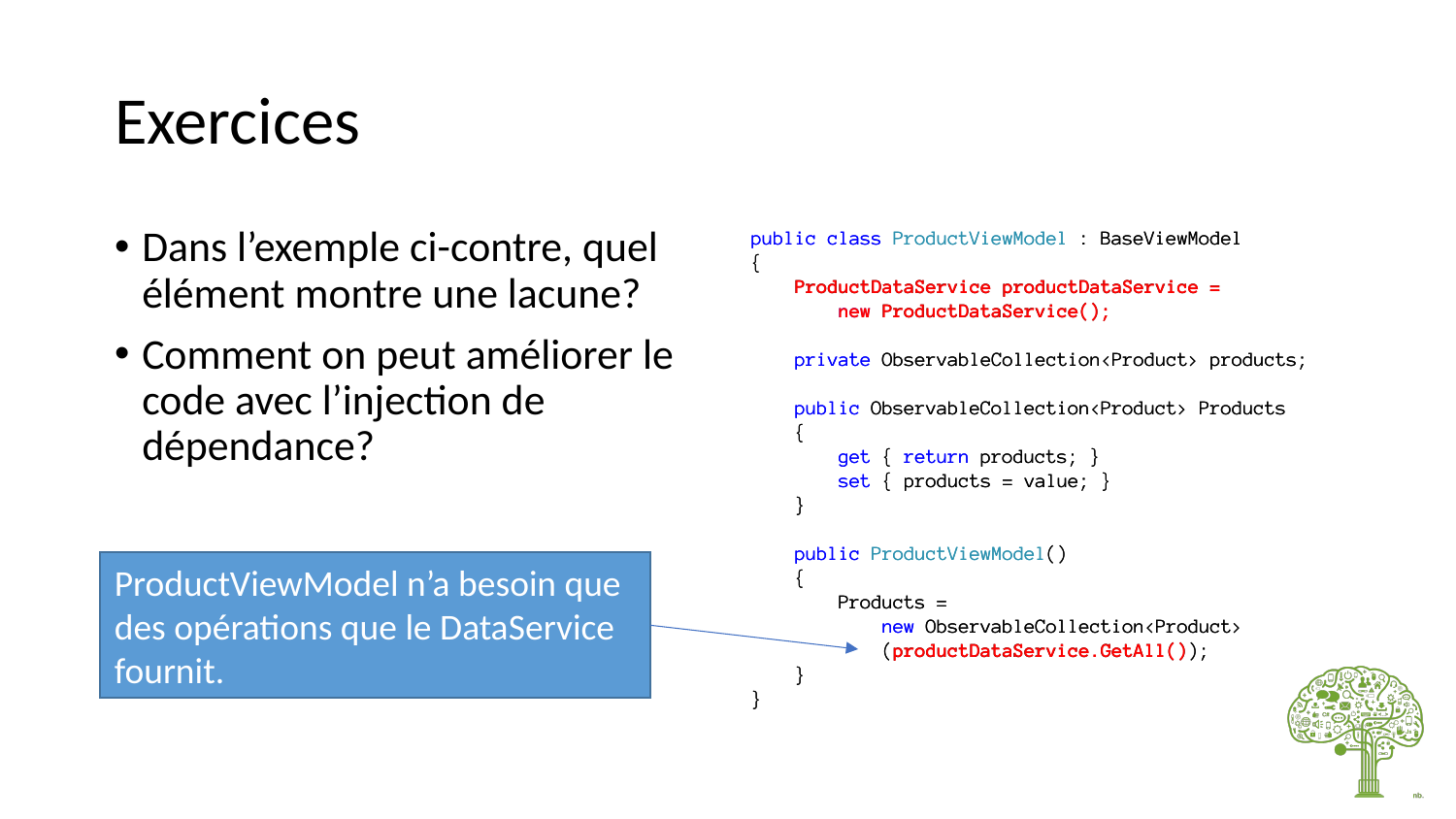

# Exercices
Dans l’exemple ci-contre, quel élément montre une lacune?
Comment on peut améliorer le code avec l’injection de dépendance?
public class ProductViewModel : BaseViewModel
{
    ProductDataService productDataService =
        new ProductDataService();

    private ObservableCollection<Product> products;

    public ObservableCollection<Product> Products
    {
        get { return products; }
        set { products = value; }
    }

    public ProductViewModel()
    {
        Products =
            new ObservableCollection<Product>
            (productDataService.GetAll());
    }
}
public class ProductViewModel : BaseViewModel
{
    ProductDataService productDataService =
        new ProductDataService();

    private ObservableCollection<Product> products;

    public ObservableCollection<Product> Products
    {
        get { return products; }
        set { products = value; }
    }

    public ProductViewModel()
    {
        Products =
            new ObservableCollection<Product>
            (productDataService.GetAll());
    }
}
ProductViewModel n’a besoin que des opérations que le DataService fournit.